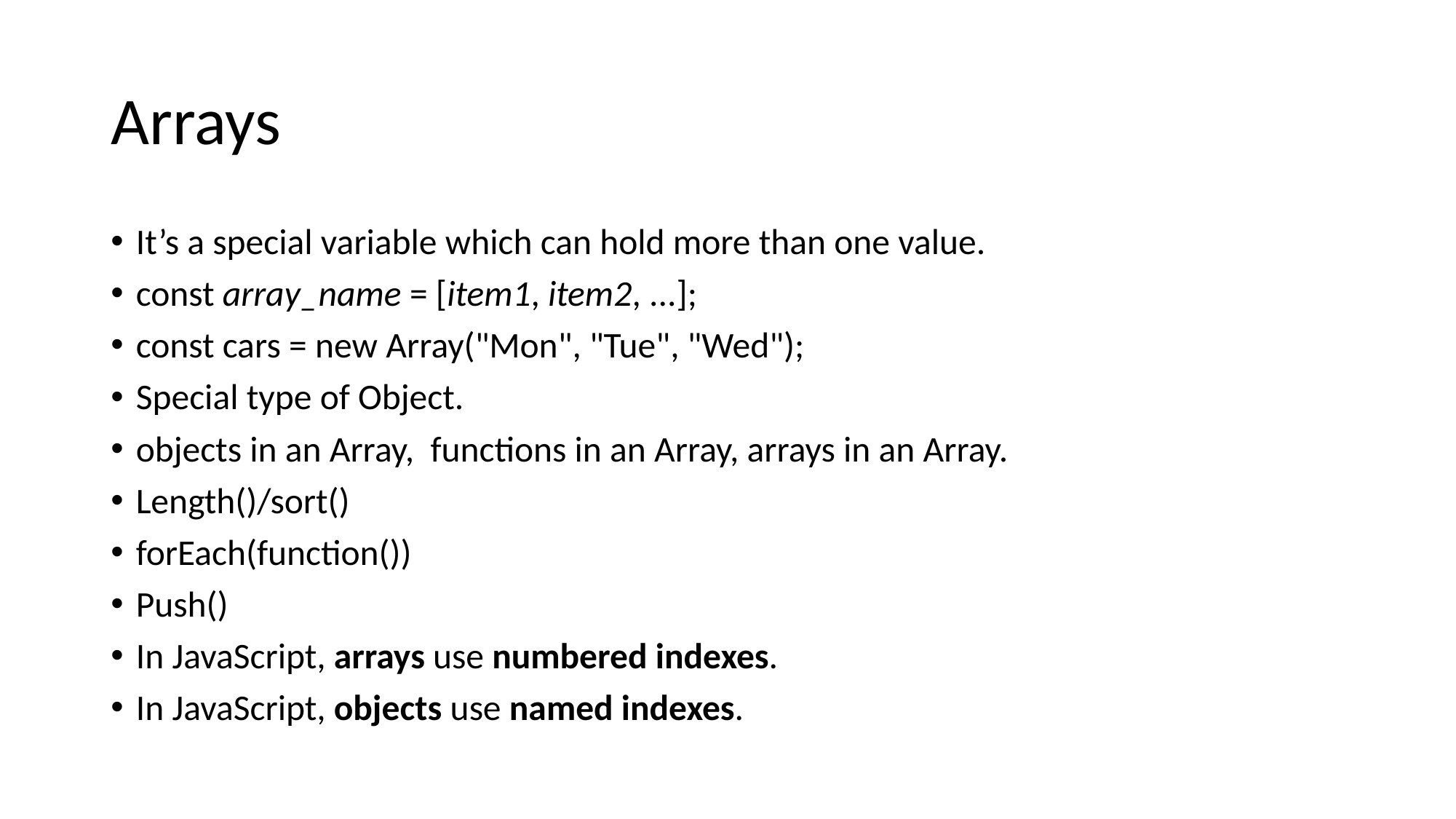

# Arrays
It’s a special variable which can hold more than one value.
const array_name = [item1, item2, ...];
const cars = new Array("Mon", "Tue", "Wed");
Special type of Object.
objects in an Array,  functions in an Array, arrays in an Array.
Length()/sort()
forEach(function())
Push()
In JavaScript, arrays use numbered indexes.
In JavaScript, objects use named indexes.